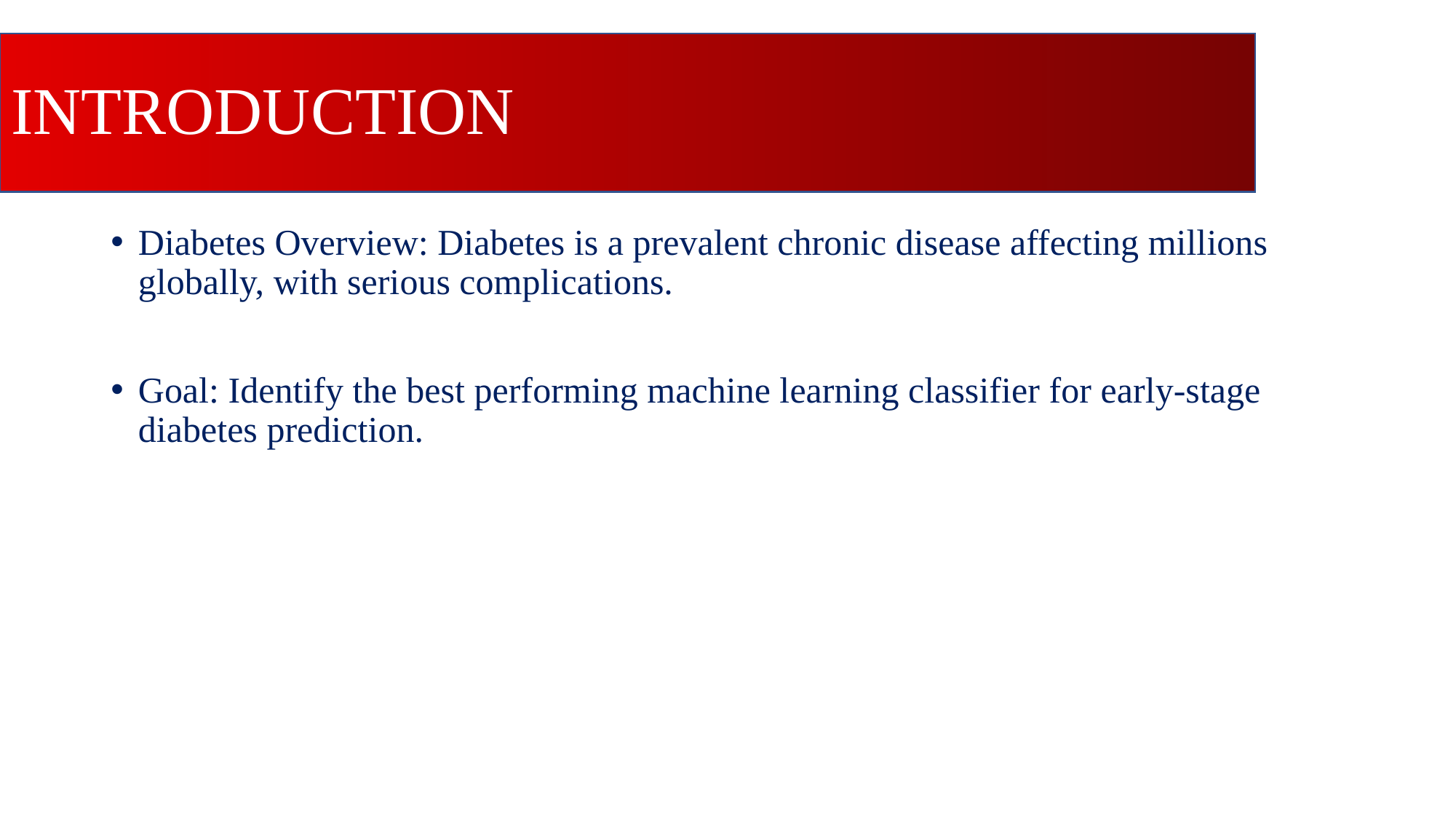

# INTRODUCTION
Diabetes Overview: Diabetes is a prevalent chronic disease affecting millions globally, with serious complications.

Goal: Identify the best performing machine learning classifier for early-stage diabetes prediction.